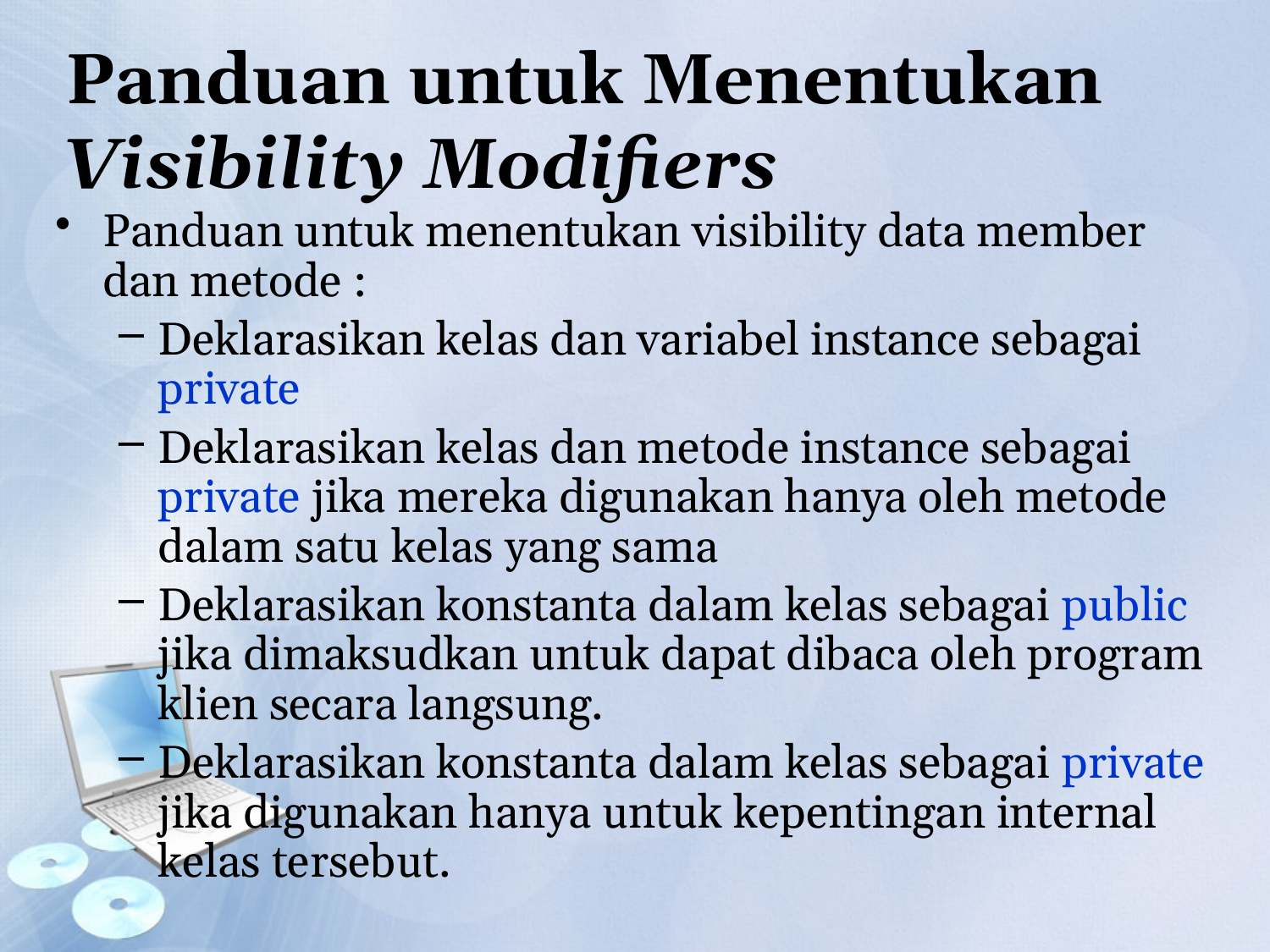

# Panduan untuk Menentukan Visibility Modifiers
Panduan untuk menentukan visibility data member dan metode :
Deklarasikan kelas dan variabel instance sebagai private
Deklarasikan kelas dan metode instance sebagai private jika mereka digunakan hanya oleh metode dalam satu kelas yang sama
Deklarasikan konstanta dalam kelas sebagai public jika dimaksudkan untuk dapat dibaca oleh program klien secara langsung.
Deklarasikan konstanta dalam kelas sebagai private jika digunakan hanya untuk kepentingan internal kelas tersebut.